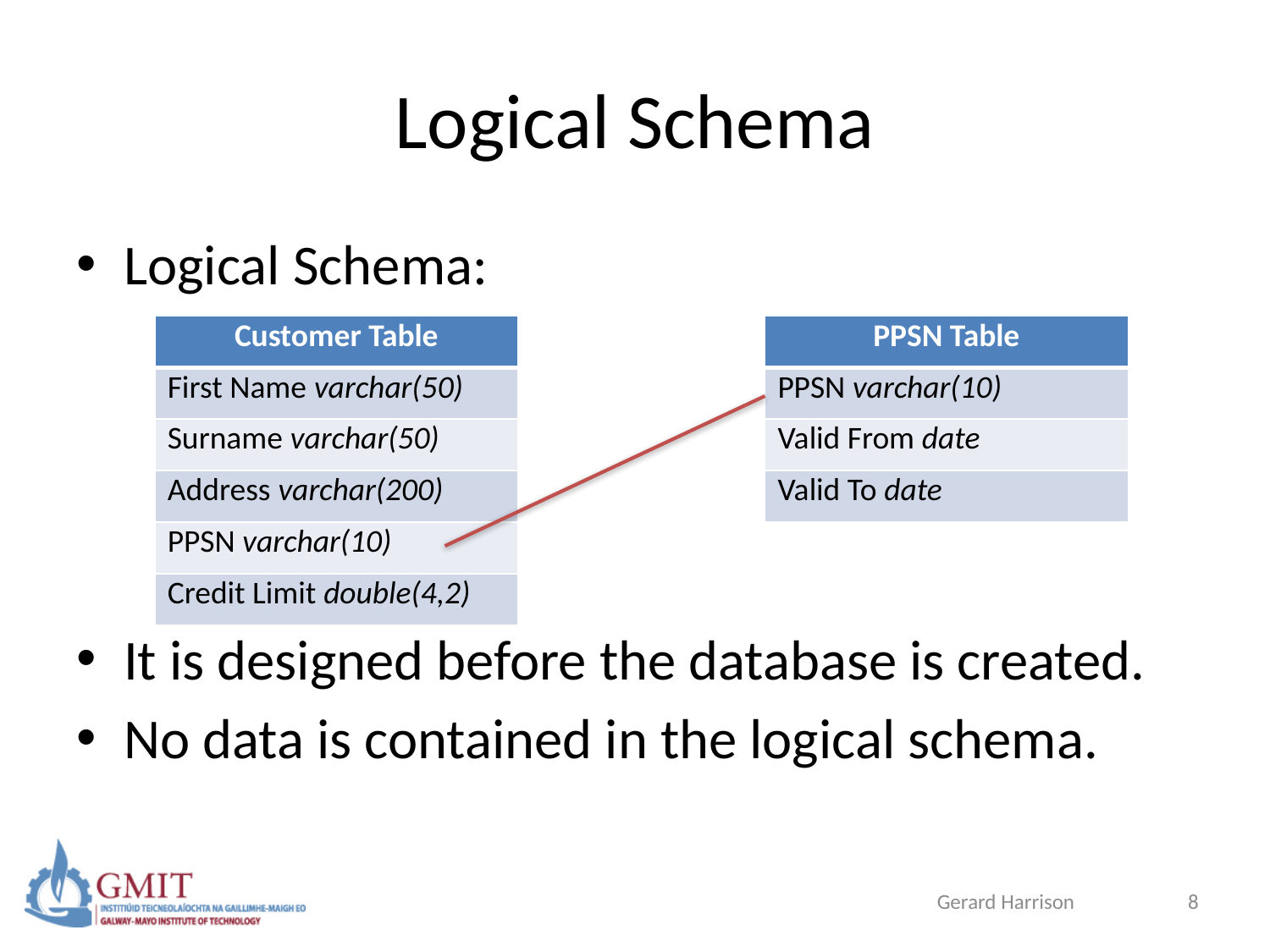

# Logical Schema
Logical Schema:

It is designed before the database is created.
No data is contained in the logical schema.
| Customer Table |
| --- |
| First Name varchar(50) |
| Surname varchar(50) |
| Address varchar(200) |
| PPSN varchar(10) |
| Credit Limit double(4,2) |
| PPSN Table |
| --- |
| PPSN varchar(10) |
| Valid From date |
| Valid To date |
Gerard Harrison
8